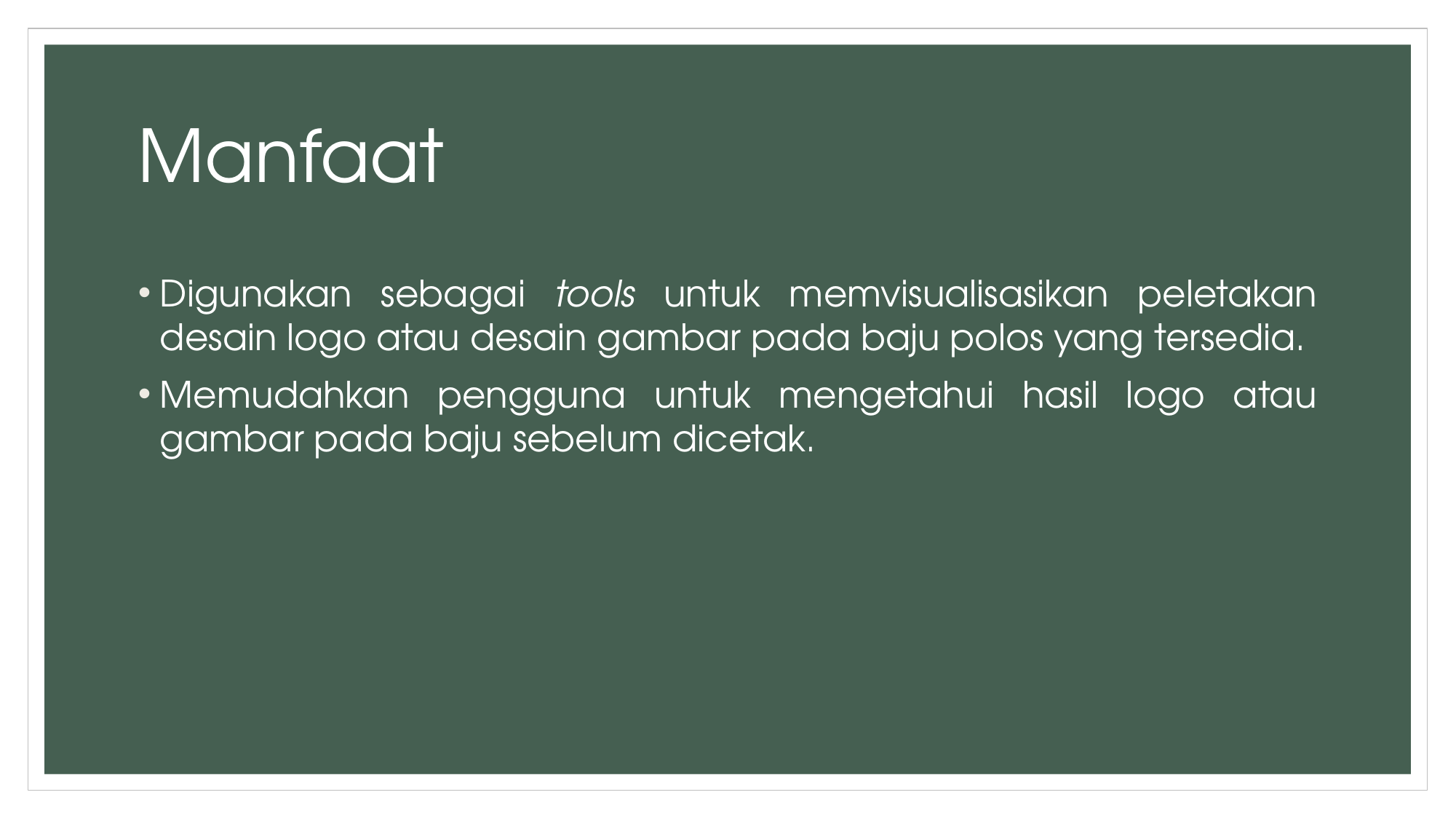

# Manfaat
Digunakan sebagai tools untuk memvisualisasikan peletakan desain logo atau desain gambar pada baju polos yang tersedia.
Memudahkan pengguna untuk mengetahui hasil logo atau gambar pada baju sebelum dicetak.